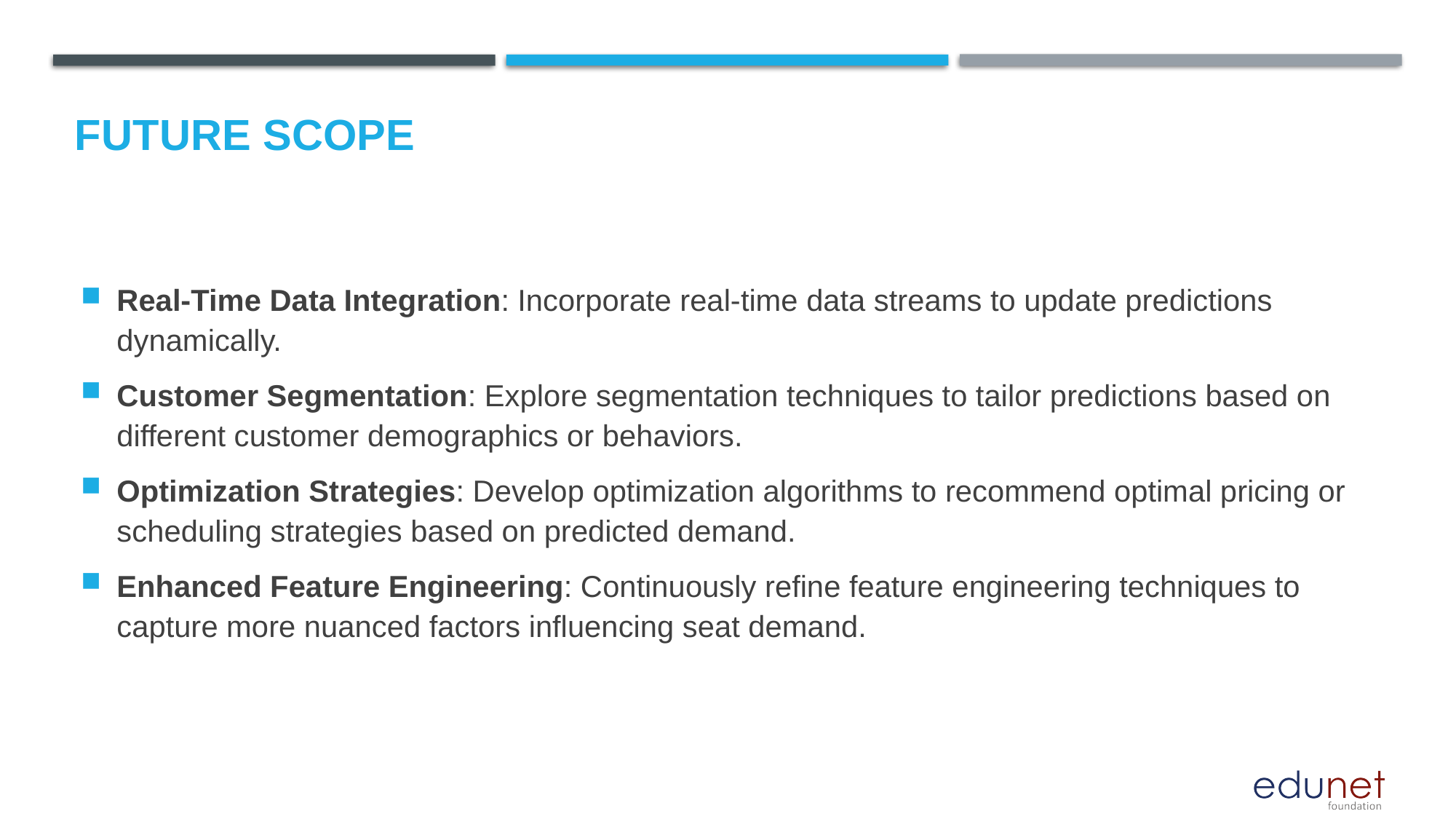

Future scope

Real-Time Data Integration: Incorporate real-time data streams to update predictions dynamically.
Customer Segmentation: Explore segmentation techniques to tailor predictions based on different customer demographics or behaviors.
Optimization Strategies: Develop optimization algorithms to recommend optimal pricing or scheduling strategies based on predicted demand.
Enhanced Feature Engineering: Continuously refine feature engineering techniques to capture more nuanced factors influencing seat demand.